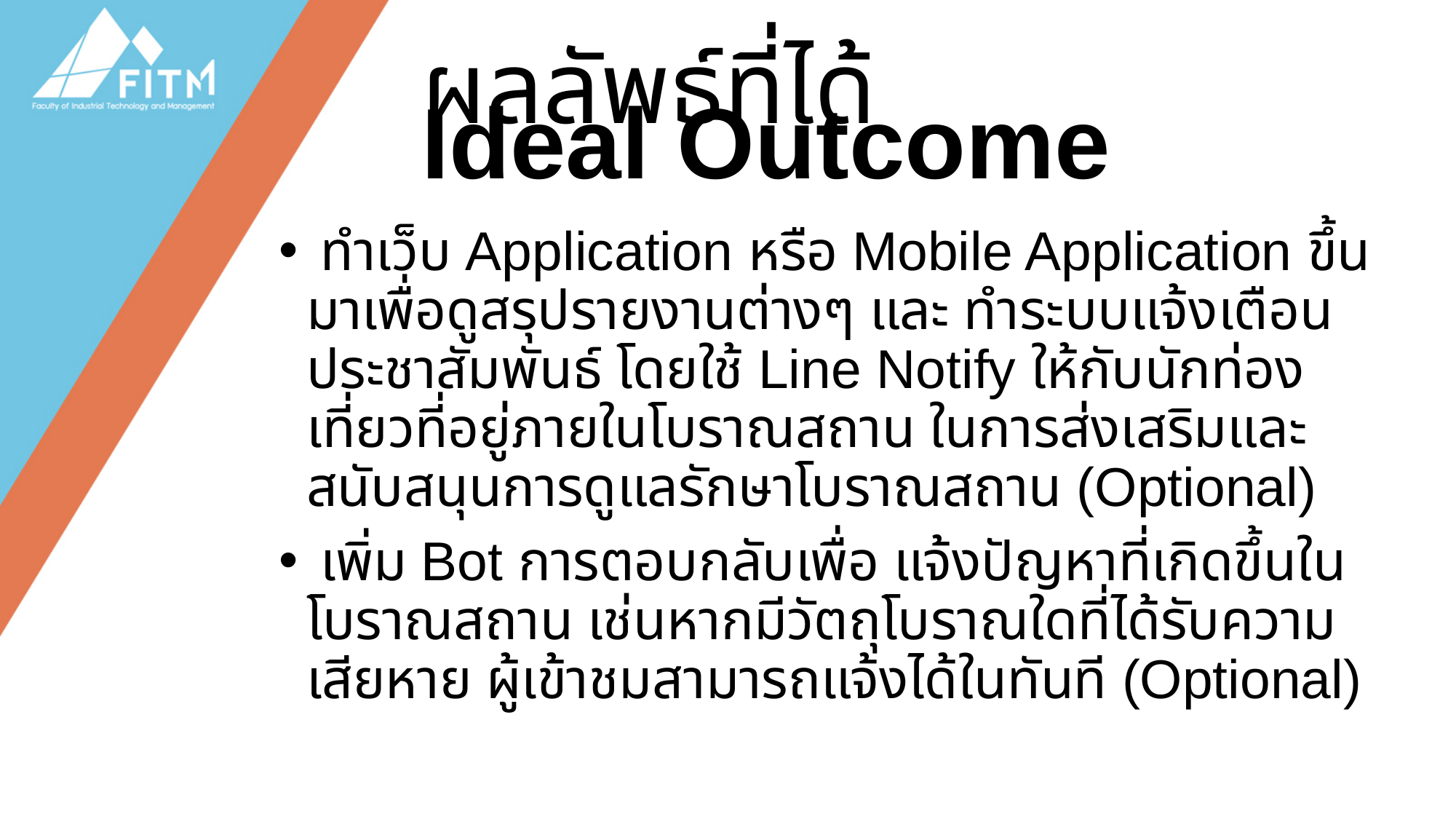

ผลลัพธ์ที่ได้
Ideal Outcome
 ทำเว็บ Application หรือ Mobile Application ขึ้นมาเพื่อดูสรุปรายงานต่างๆ และ ทำระบบแจ้งเตือนประชาสัมพันธ์ โดยใช้ Line Notify ให้กับนักท่องเที่ยวที่อยู่ภายในโบราณสถาน ในการส่งเสริมและสนับสนุนการดูแลรักษาโบราณสถาน (Optional)
 เพิ่ม Bot การตอบกลับเพื่อ แจ้งปัญหาที่เกิดขึ้นในโบราณสถาน เช่นหากมีวัตถุโบราณใดที่ได้รับความเสียหาย ผู้เข้าชมสามารถแจ้งได้ในทันที (Optional)